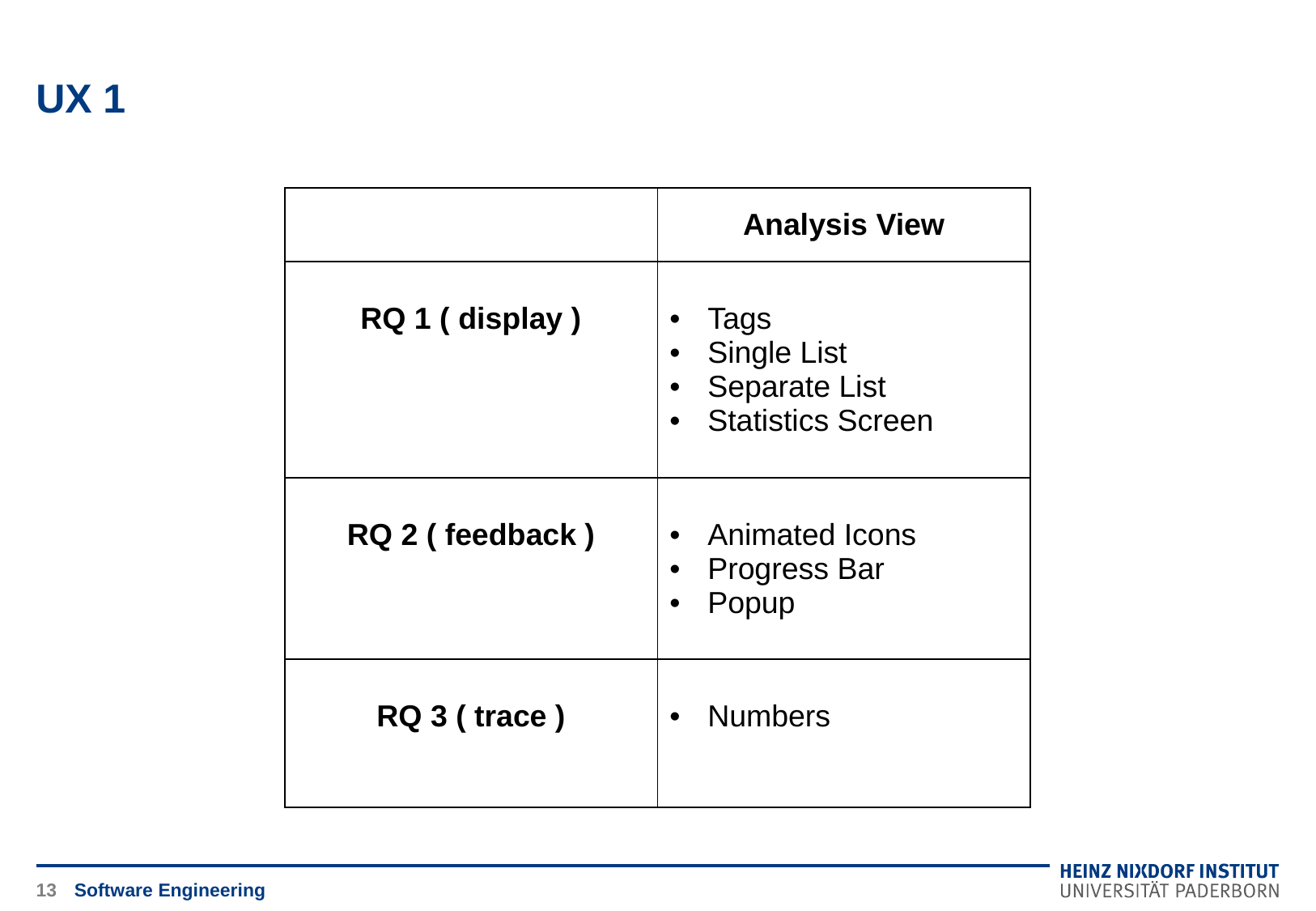

# UX 1
|  | Analysis View |
| --- | --- |
| RQ 1 ( display ) | Tags Single List Separate List Statistics Screen |
| RQ 2 ( feedback ) | Animated Icons Progress Bar Popup |
| RQ 3 ( trace ) | Numbers |
13
Software Engineering